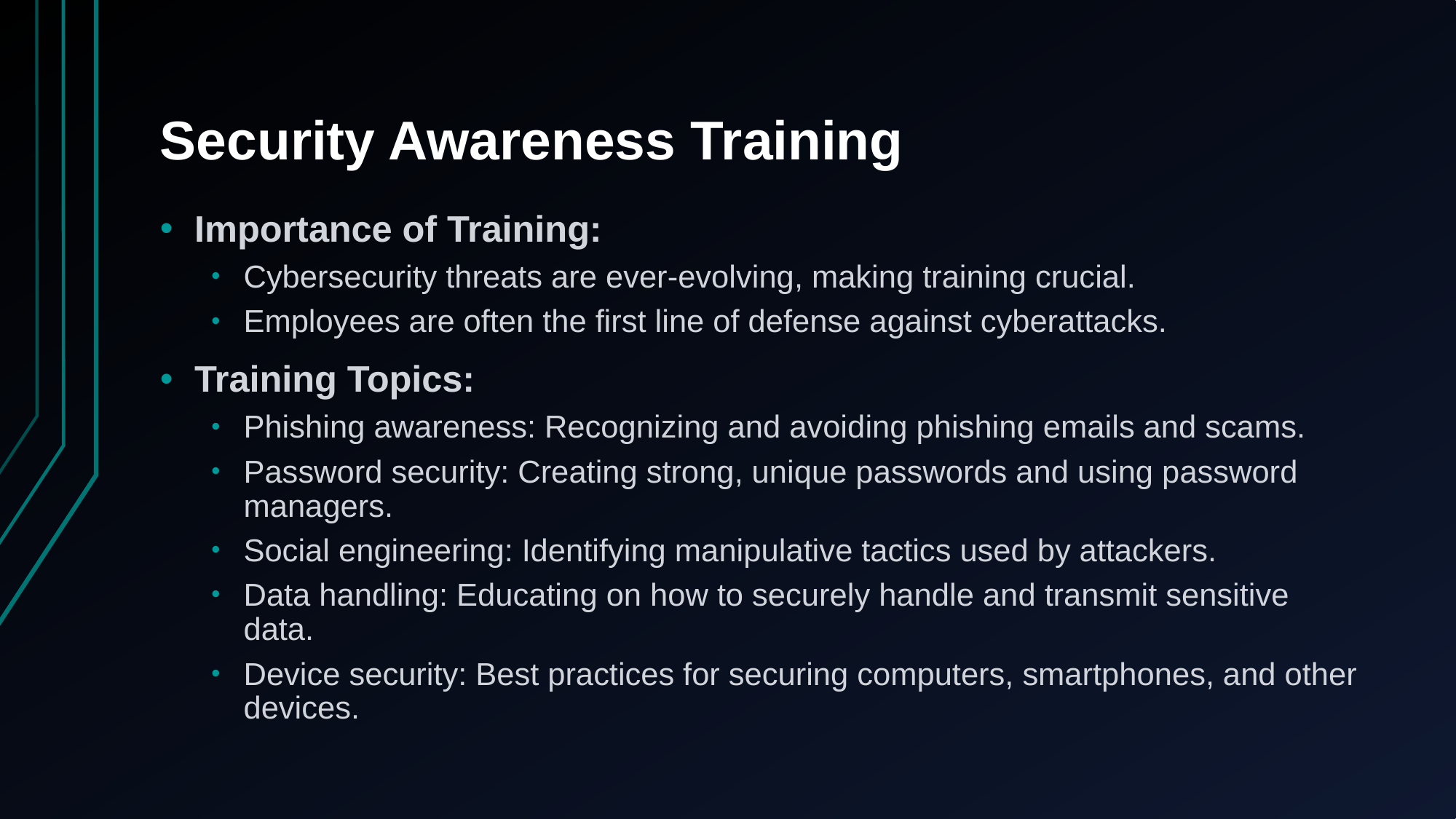

# Security Awareness Training
Importance of Training:
Cybersecurity threats are ever-evolving, making training crucial.
Employees are often the first line of defense against cyberattacks.
Training Topics:
Phishing awareness: Recognizing and avoiding phishing emails and scams.
Password security: Creating strong, unique passwords and using password managers.
Social engineering: Identifying manipulative tactics used by attackers.
Data handling: Educating on how to securely handle and transmit sensitive data.
Device security: Best practices for securing computers, smartphones, and other devices.